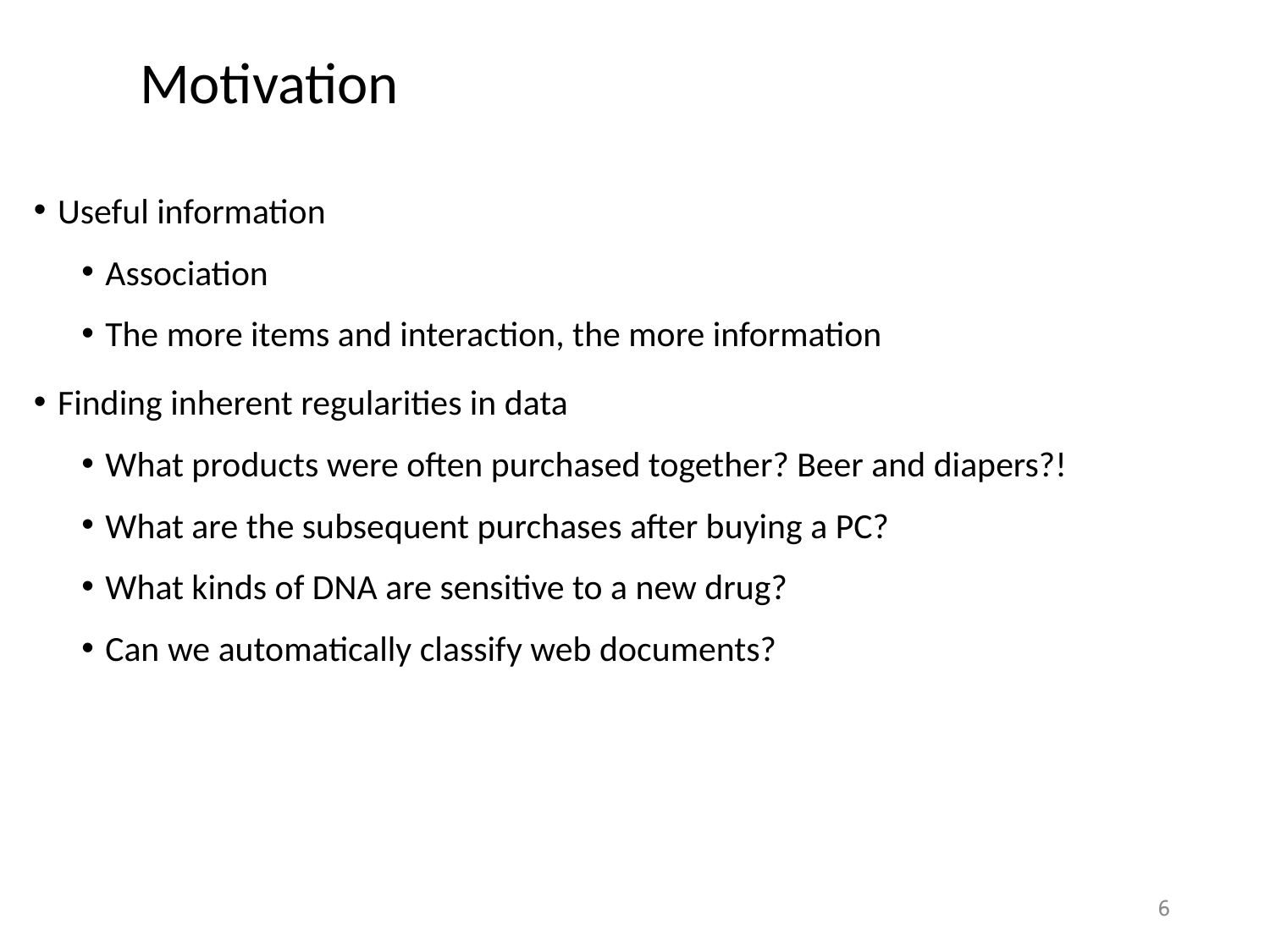

# Motivation
Useful information
Association
The more items and interaction, the more information
Finding inherent regularities in data
What products were often purchased together? Beer and diapers?!
What are the subsequent purchases after buying a PC?
What kinds of DNA are sensitive to a new drug?
Can we automatically classify web documents?

6